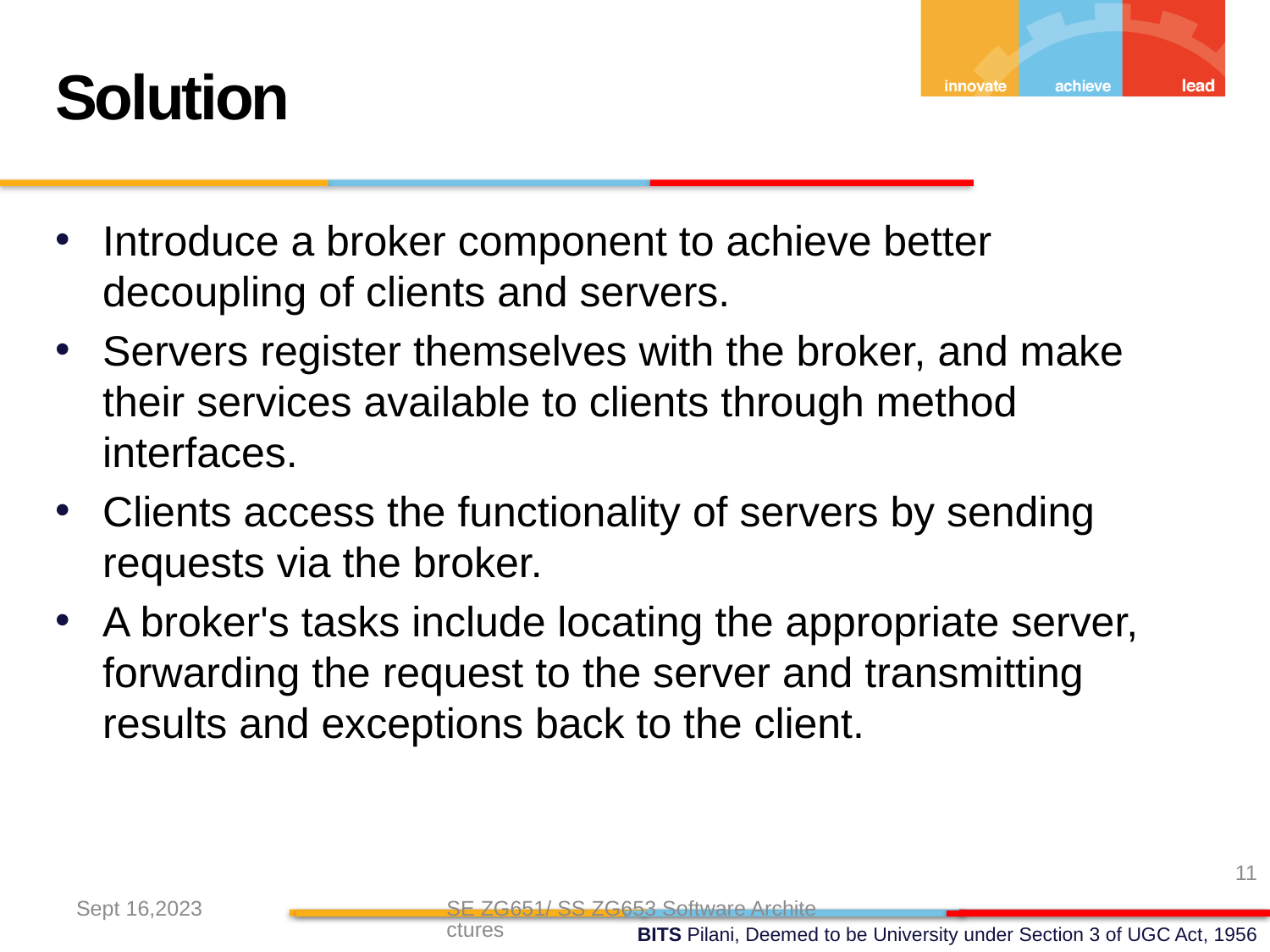

Solution
Introduce a broker component to achieve better decoupling of clients and servers.
Servers register themselves with the broker, and make their services available to clients through method interfaces.
Clients access the functionality of servers by sending requests via the broker.
A broker's tasks include locating the appropriate server, forwarding the request to the server and transmitting results and exceptions back to the client.
11
Sept 16,2023
SE ZG651/ SS ZG653 Software Architectures